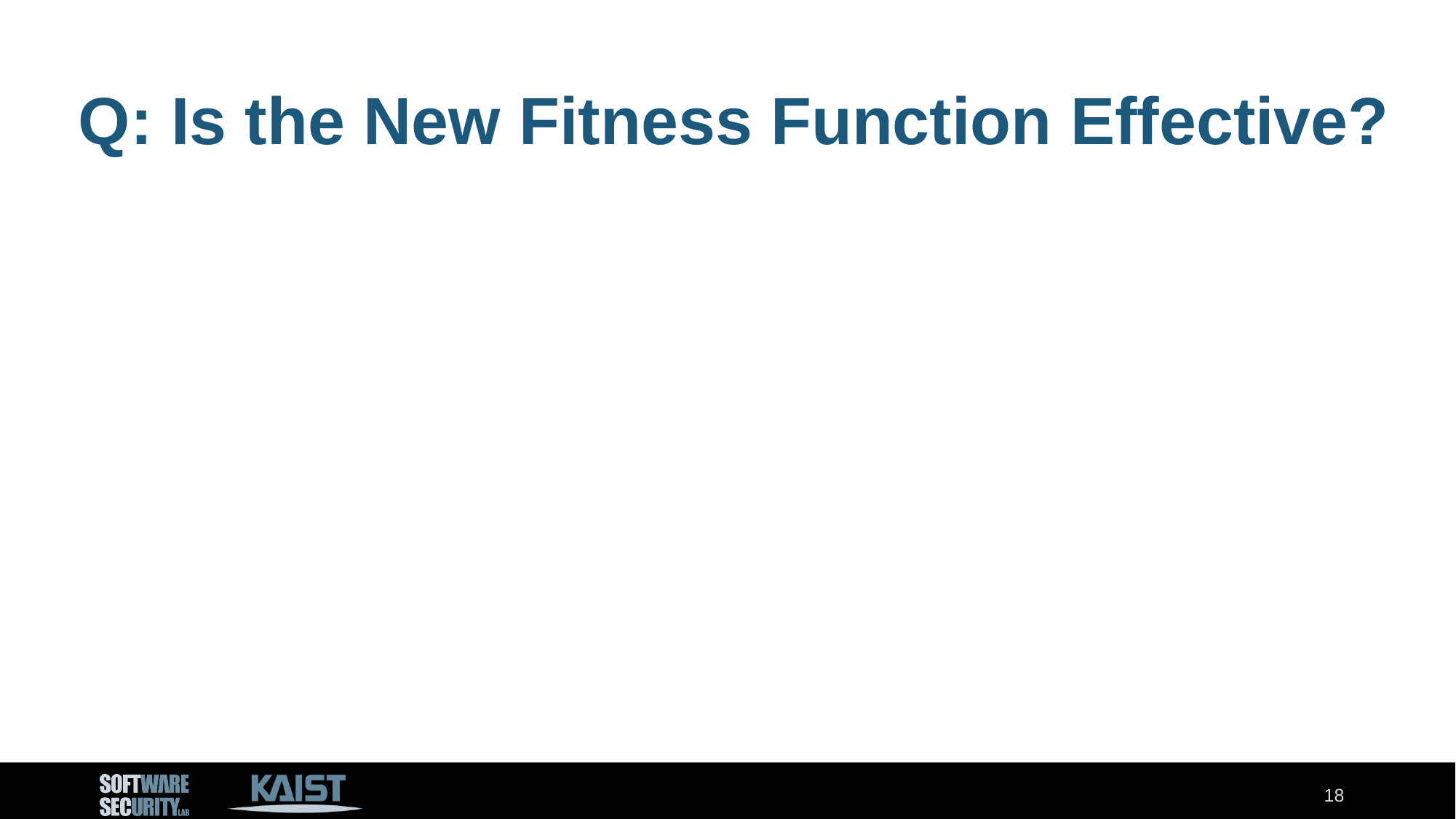

# Q: Is the New Fitness Function Effective?
18